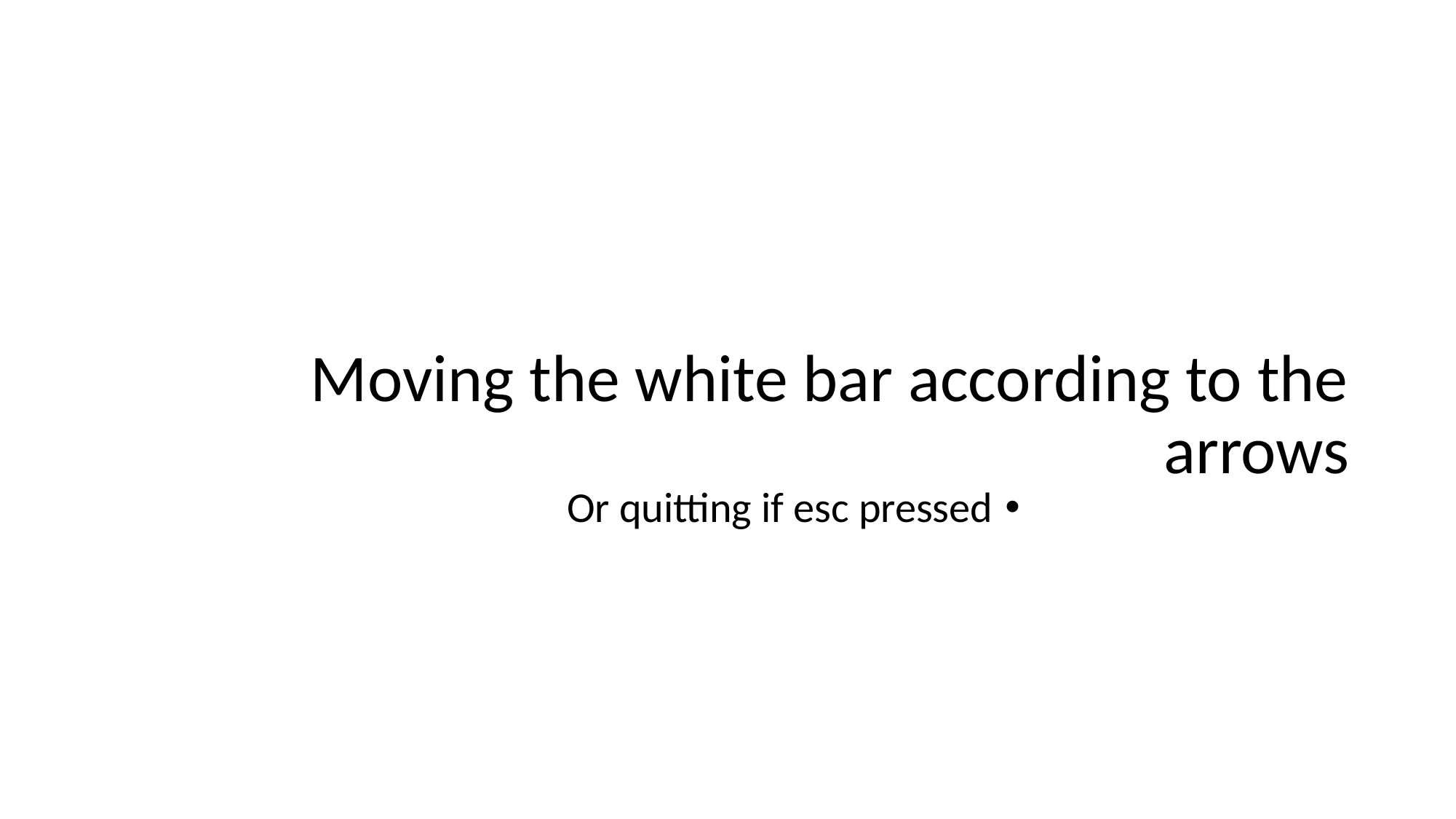

# Moving the white bar according to the arrows
Or quitting if esc pressed